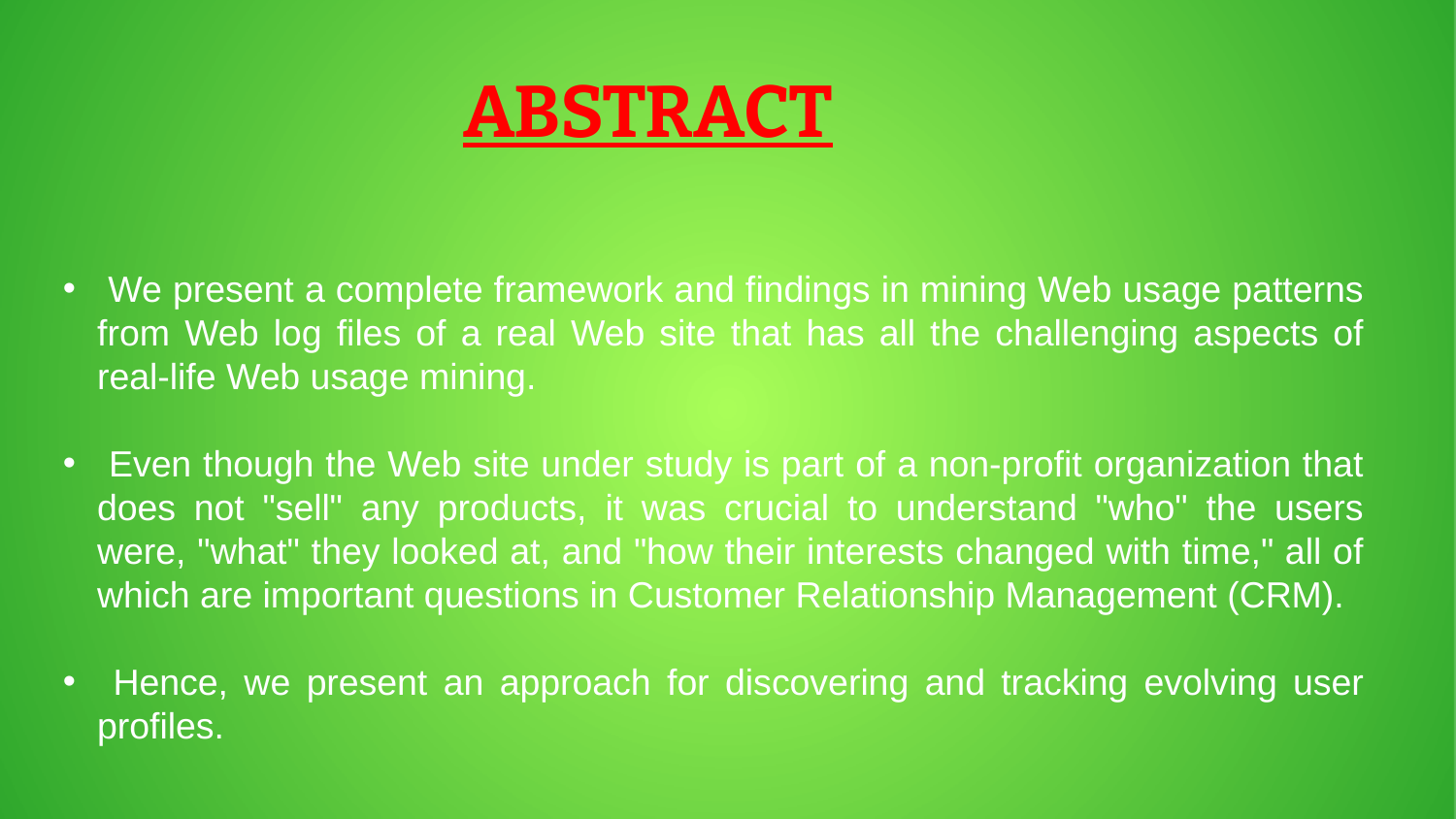

ABSTRACT

 We present a complete framework and findings in mining Web usage patterns from Web log files of a real Web site that has all the challenging aspects of real-life Web usage mining.

 Even though the Web site under study is part of a non-profit organization that does not "sell" any products, it was crucial to understand "who" the users were, "what" they looked at, and "how their interests changed with time," all of which are important questions in Customer Relationship Management (CRM).

 Hence, we present an approach for discovering and tracking evolving user profiles.